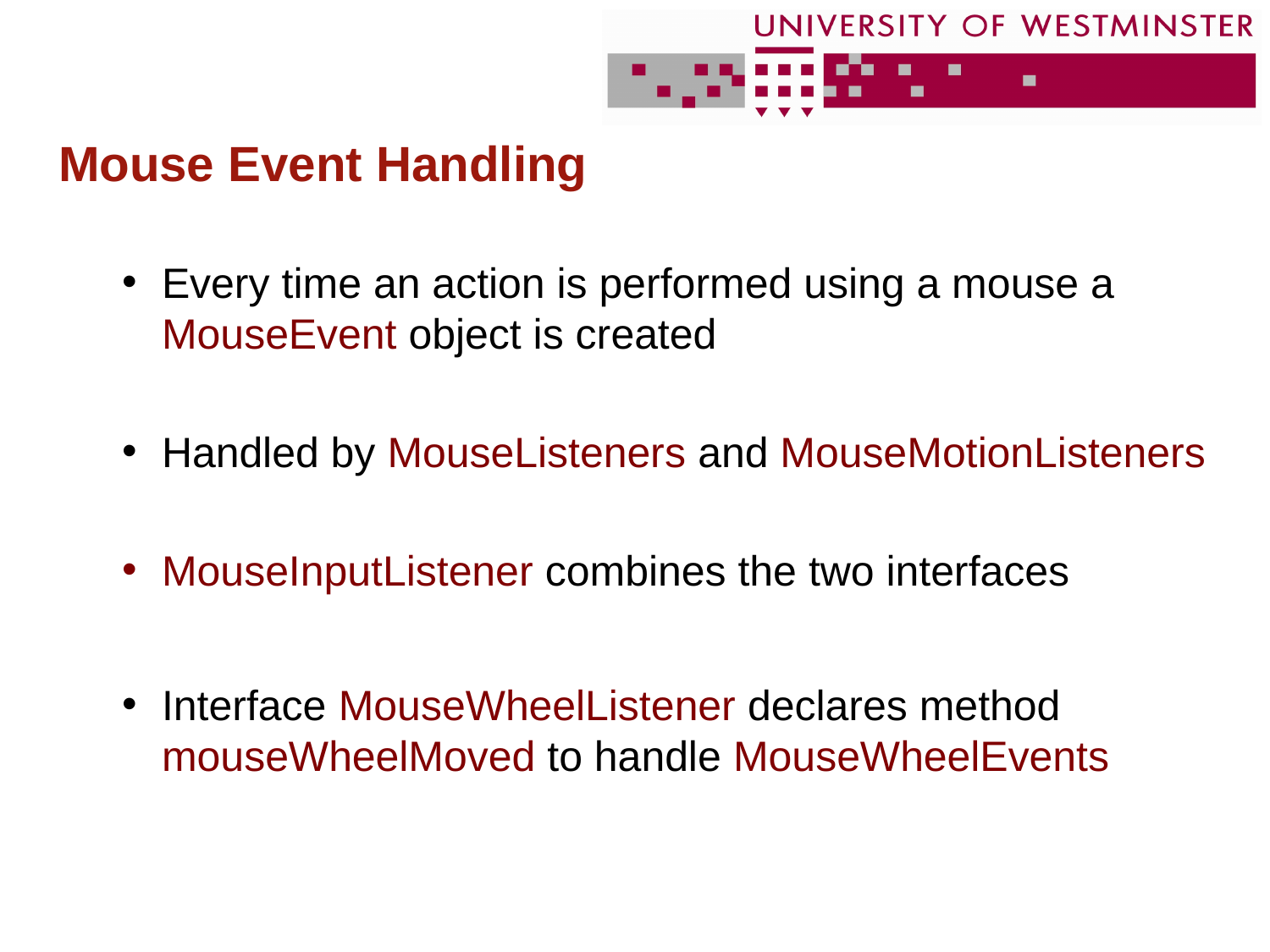

# Mouse Event Handling
Every time an action is performed using a mouse a MouseEvent object is created

Handled by MouseListeners and MouseMotionListeners

MouseInputListener combines the two interfaces

Interface MouseWheelListener declares method mouseWheelMoved to handle MouseWheelEvents